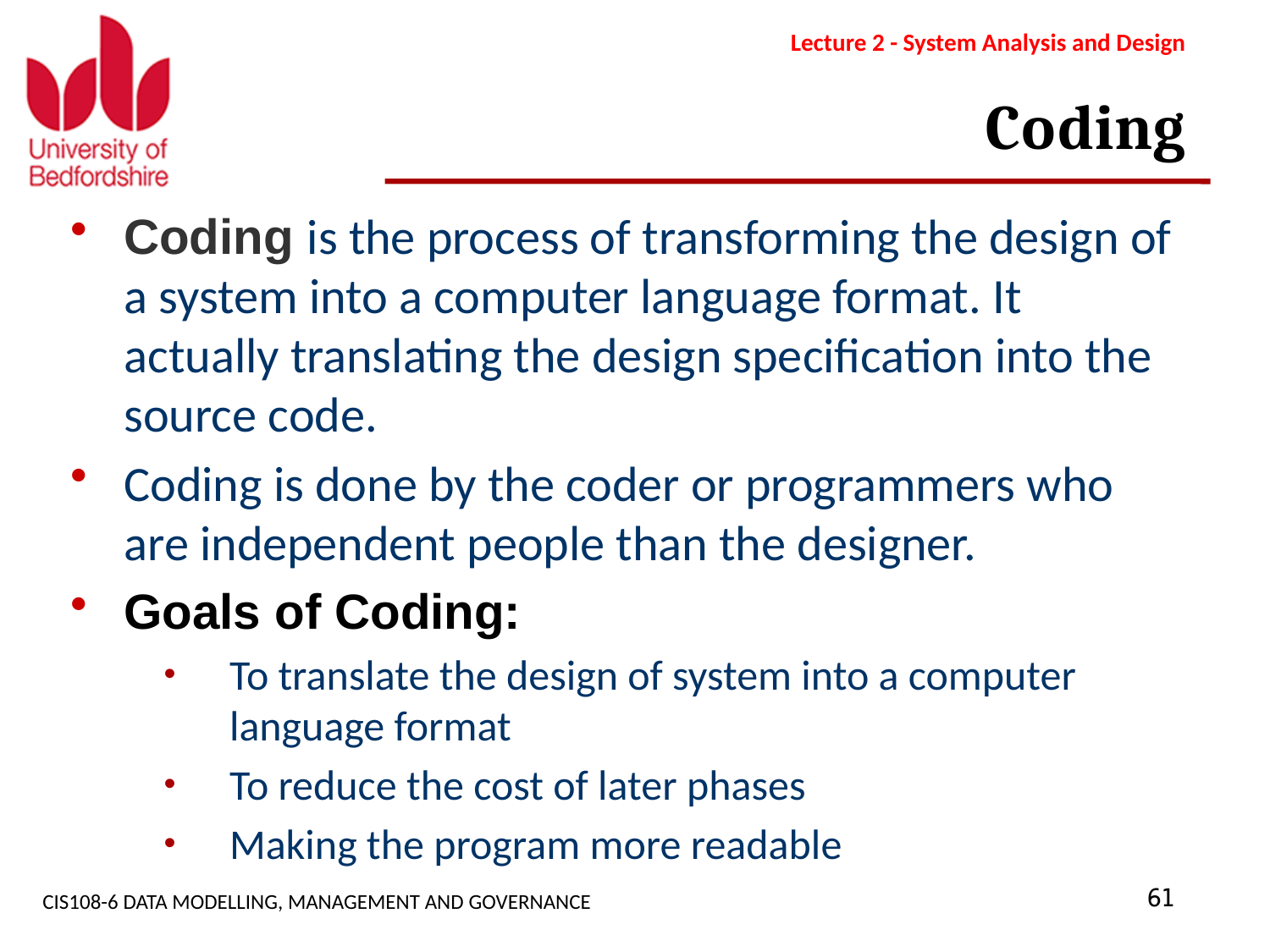

Lecture 2 - System Analysis and Design
# Coding
Coding is the process of transforming the design of a system into a computer language format. It actually translating the design specification into the source code.
Coding is done by the coder or programmers who are independent people than the designer.
Goals of Coding:
To translate the design of system into a computer language format
To reduce the cost of later phases
Making the program more readable

CIS108-6 DATA MODELLING, MANAGEMENT AND GOVERNANCE